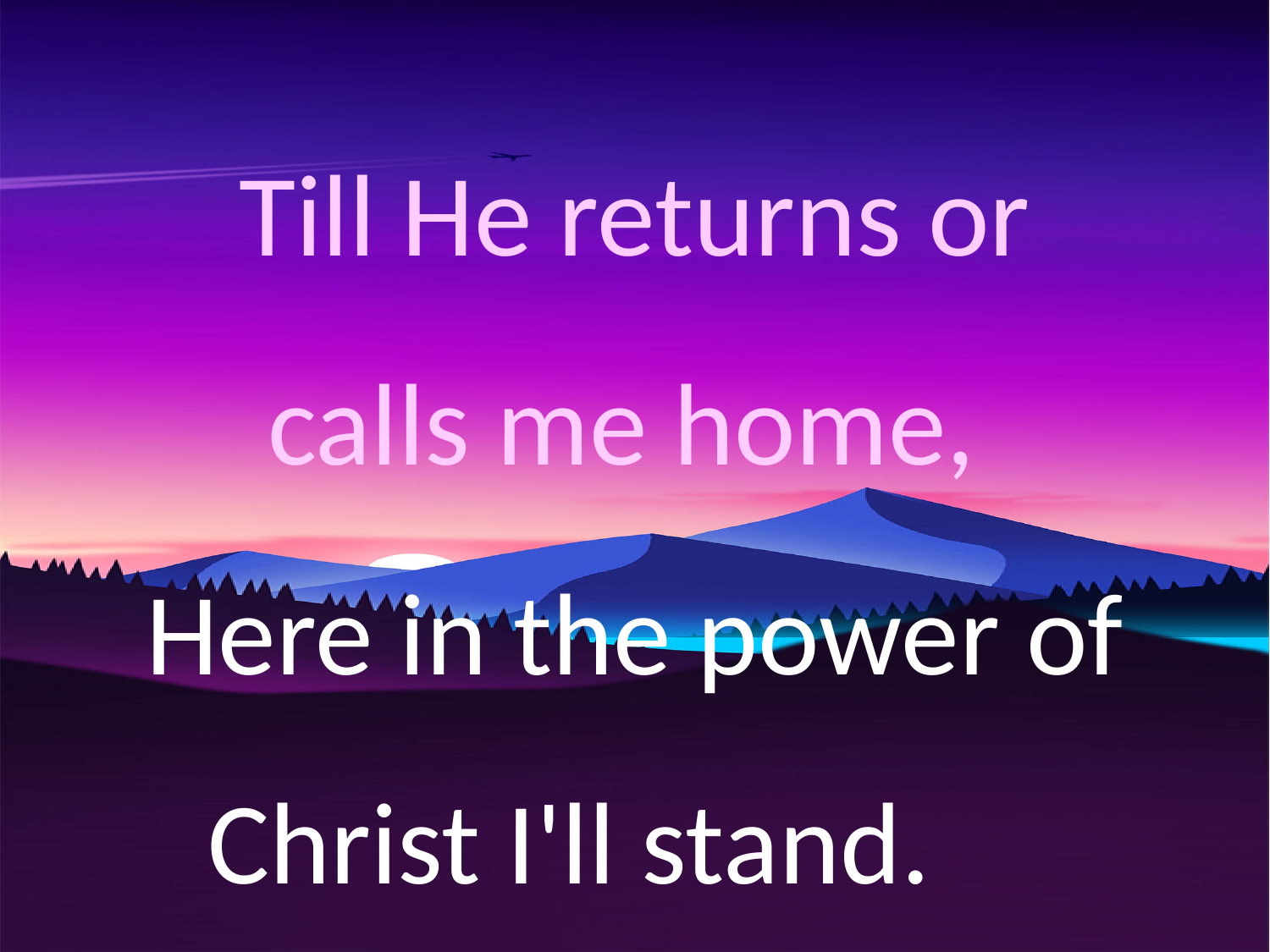

Till He returns or calls me home,
Here in the power of Christ I'll stand.